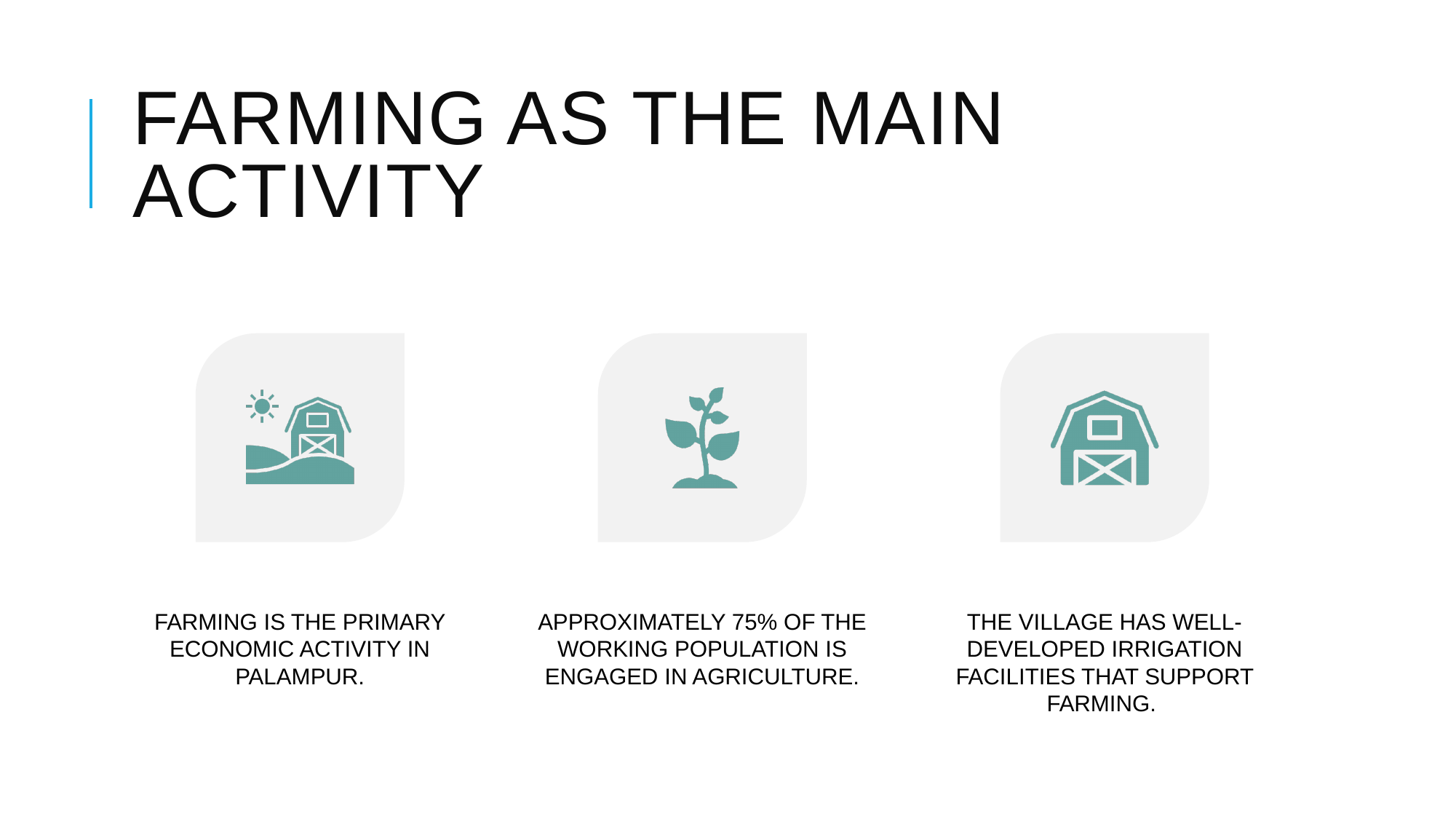

# Farming as the Main Activity
Farming is the primary economic activity in Palampur.
Approximately 75% of the working population is engaged in agriculture.
The village has well-developed irrigation facilities that support farming.